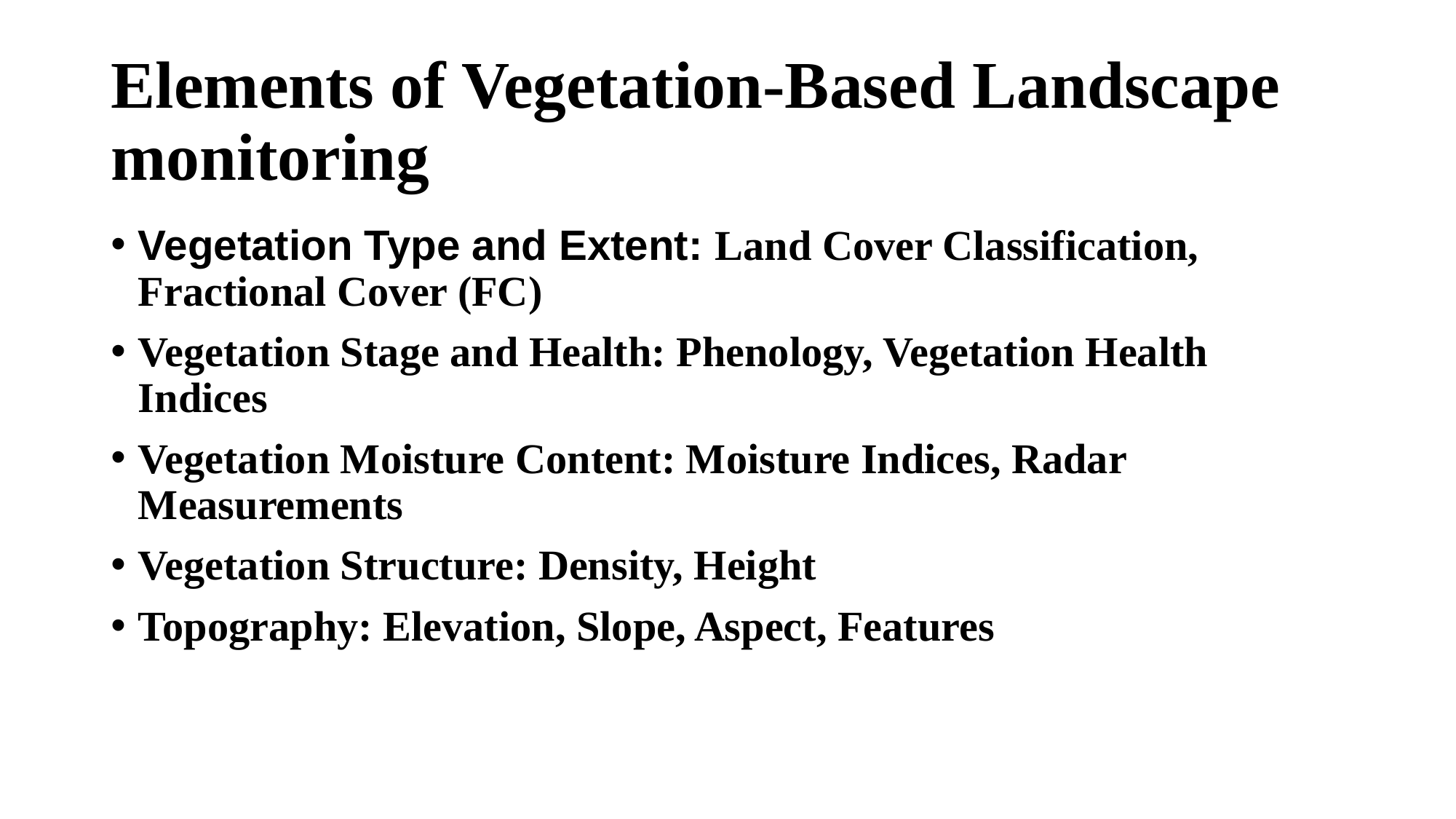

# Elements of Vegetation-Based Landscape monitoring
Vegetation Type and Extent: Land Cover Classification, Fractional Cover (FC)
Vegetation Stage and Health: Phenology, Vegetation Health Indices
Vegetation Moisture Content: Moisture Indices, Radar Measurements
Vegetation Structure: Density, Height
Topography: Elevation, Slope, Aspect, Features